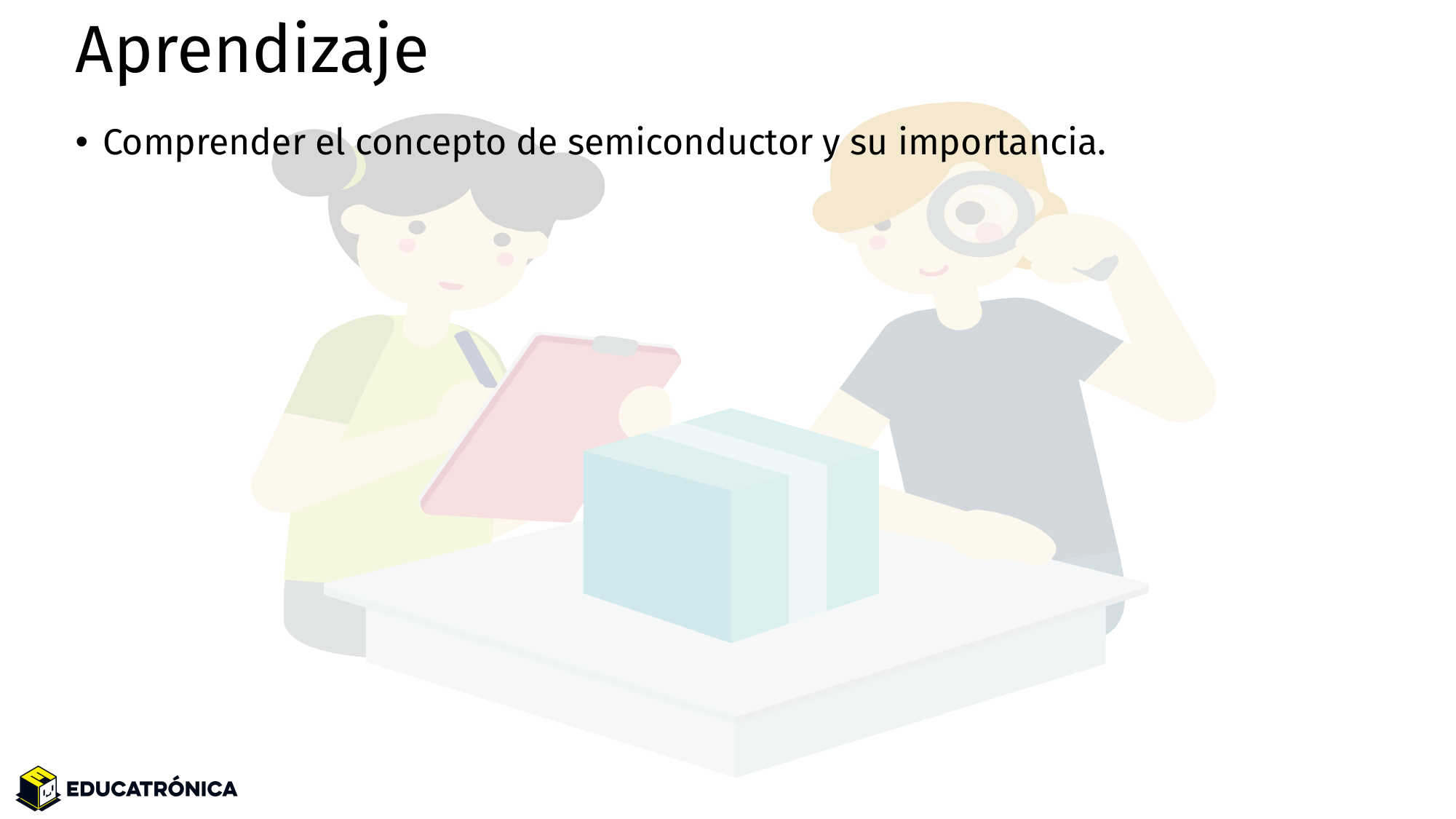

# Aprendizaje
Comprender el concepto de semiconductor y su importancia.